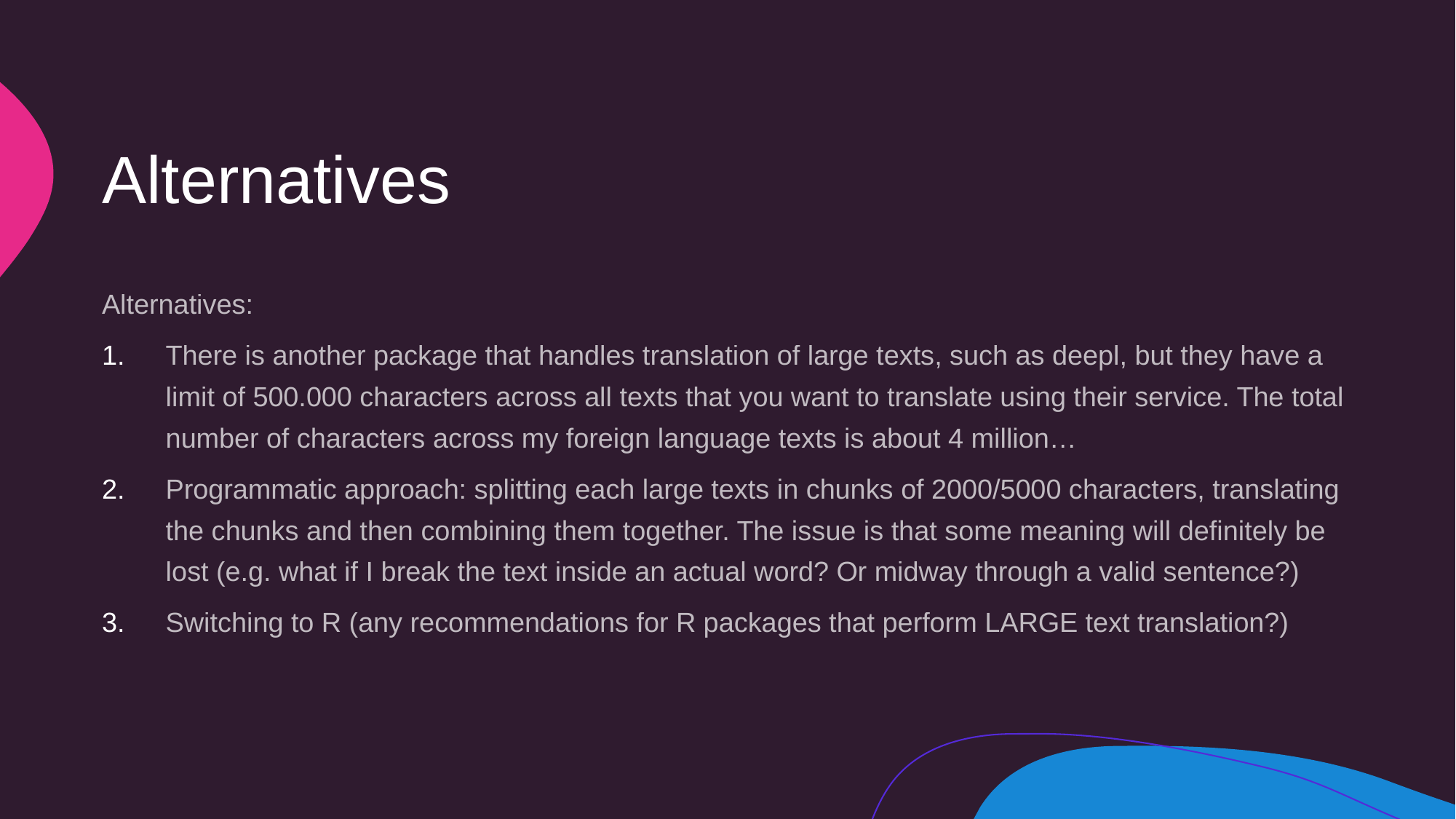

# Alternatives
Alternatives:
There is another package that handles translation of large texts, such as deepl, but they have a limit of 500.000 characters across all texts that you want to translate using their service. The total number of characters across my foreign language texts is about 4 million…
Programmatic approach: splitting each large texts in chunks of 2000/5000 characters, translating the chunks and then combining them together. The issue is that some meaning will definitely be lost (e.g. what if I break the text inside an actual word? Or midway through a valid sentence?)
Switching to R (any recommendations for R packages that perform LARGE text translation?)